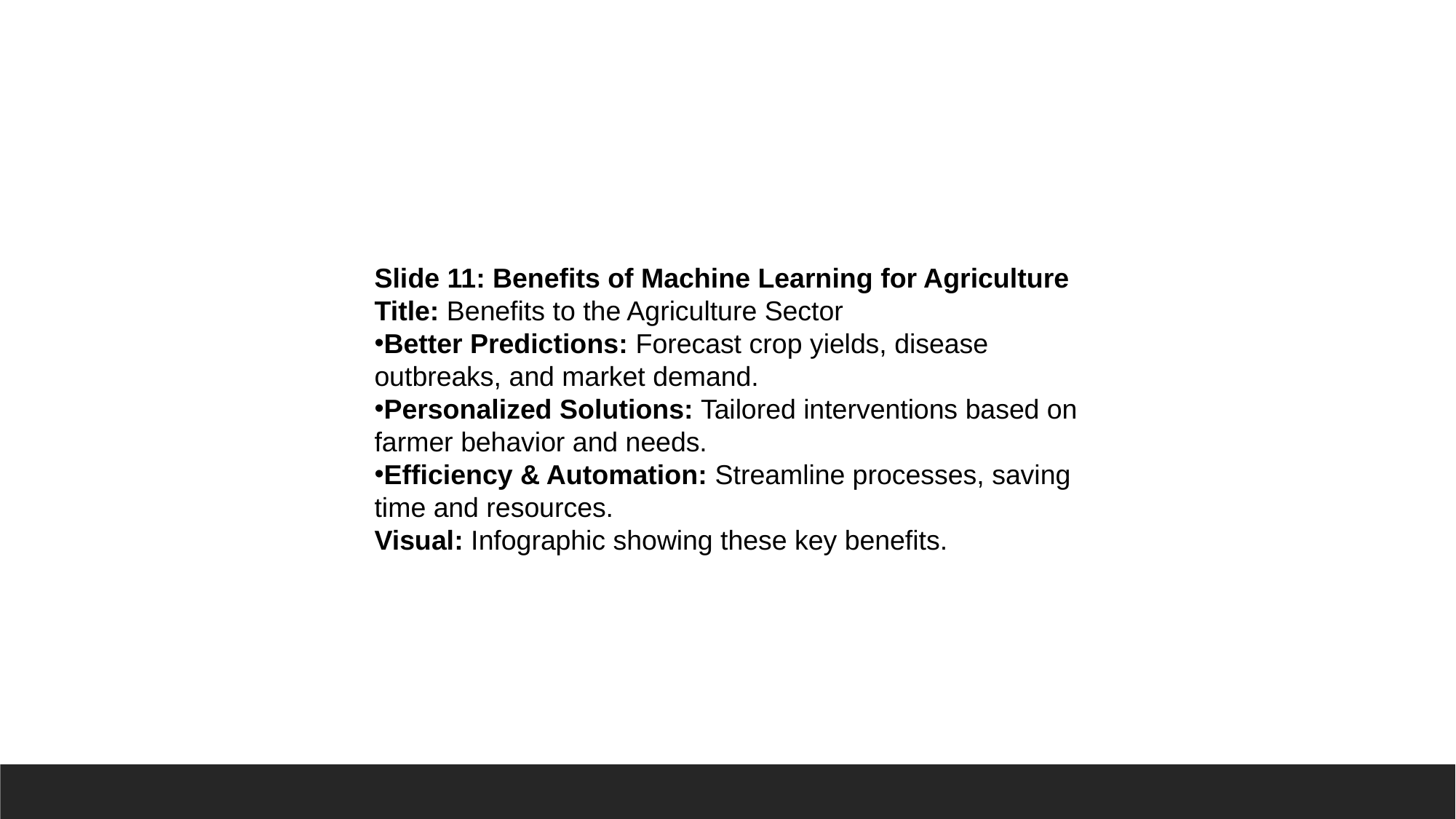

Slide 11: Benefits of Machine Learning for Agriculture
Title: Benefits to the Agriculture Sector
Better Predictions: Forecast crop yields, disease outbreaks, and market demand.
Personalized Solutions: Tailored interventions based on farmer behavior and needs.
Efficiency & Automation: Streamline processes, saving time and resources.
Visual: Infographic showing these key benefits.